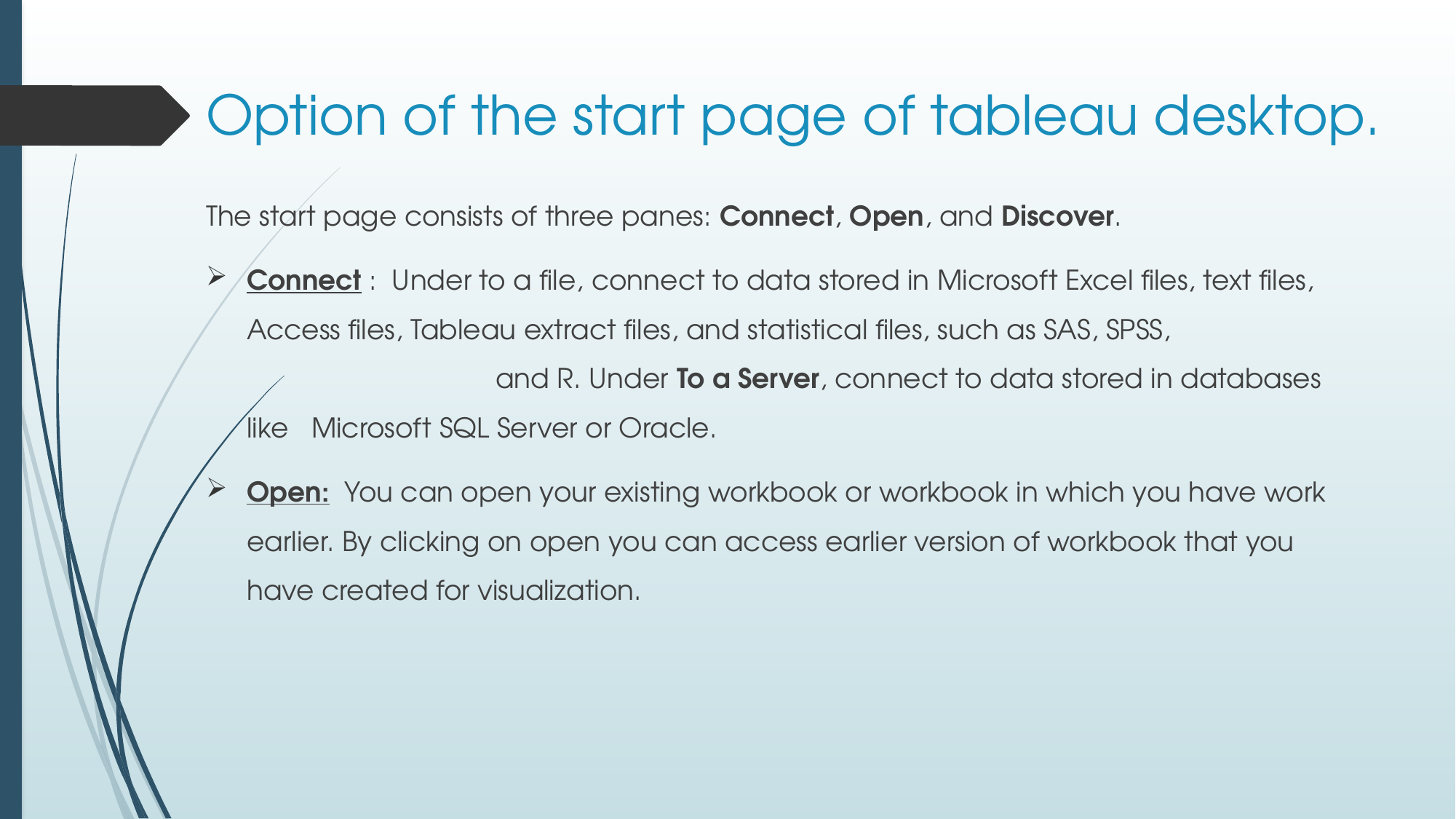

# Option of the start page of tableau desktop.
The start page consists of three panes: Connect, Open, and Discover.
Connect :  Under to a file, connect to data stored in Microsoft Excel files, text files,   Access files, Tableau extract files, and statistical files, such as SAS, SPSS, 				    and R. Under To a Server, connect to data stored in databases like   Microsoft SQL Server or Oracle.
Open:  You can open your existing workbook or workbook in which you have work earlier. By clicking on open you can access earlier version of workbook that you have created for visualization.